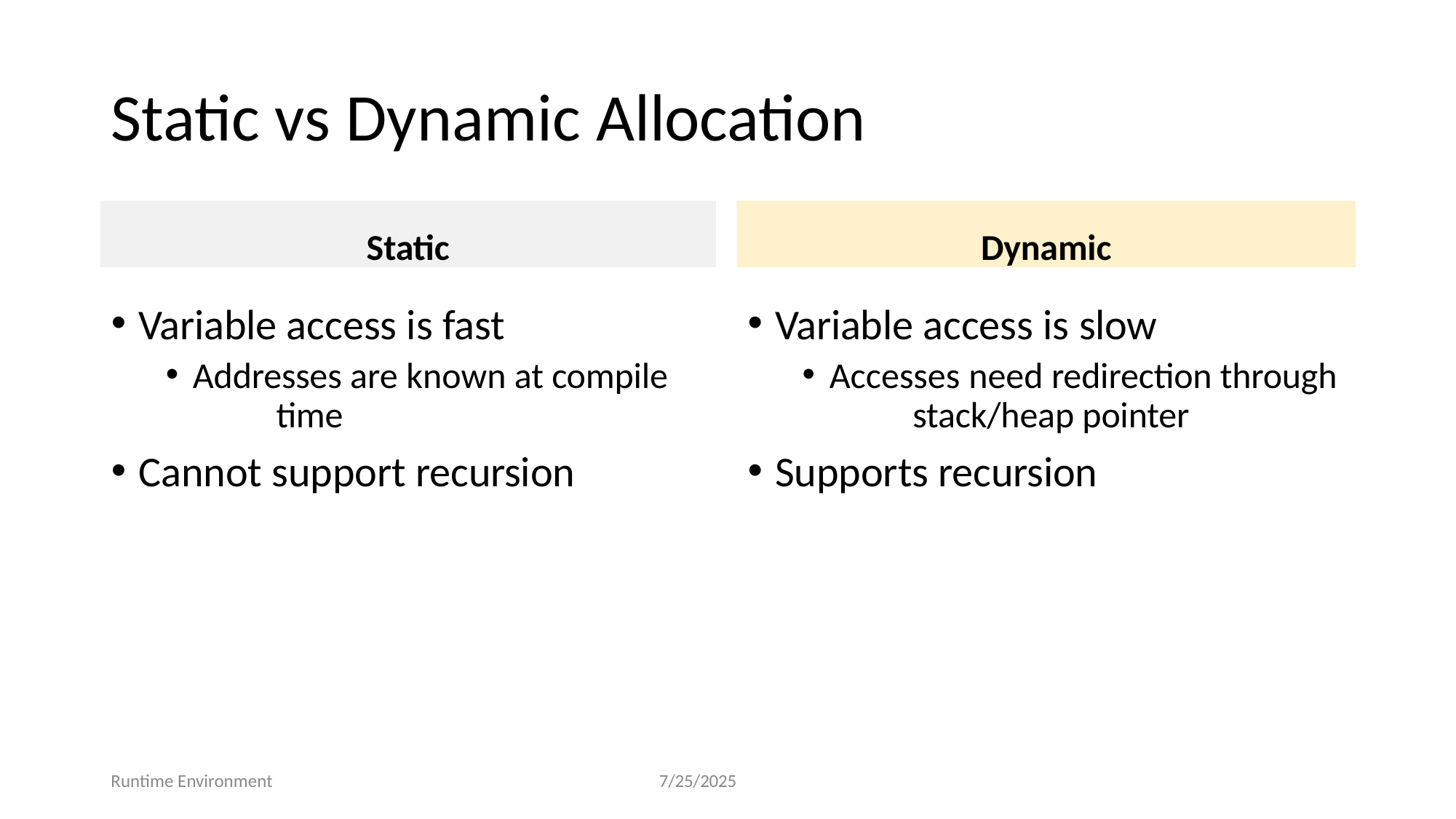

# Static vs Dynamic Allocation
Static
Dynamic
Variable access is fast
Addresses are known at compile 	time
Cannot support recursion
Variable access is slow
Accesses need redirection through 	stack/heap pointer
Supports recursion
14
Runtime Environment
7/25/2025